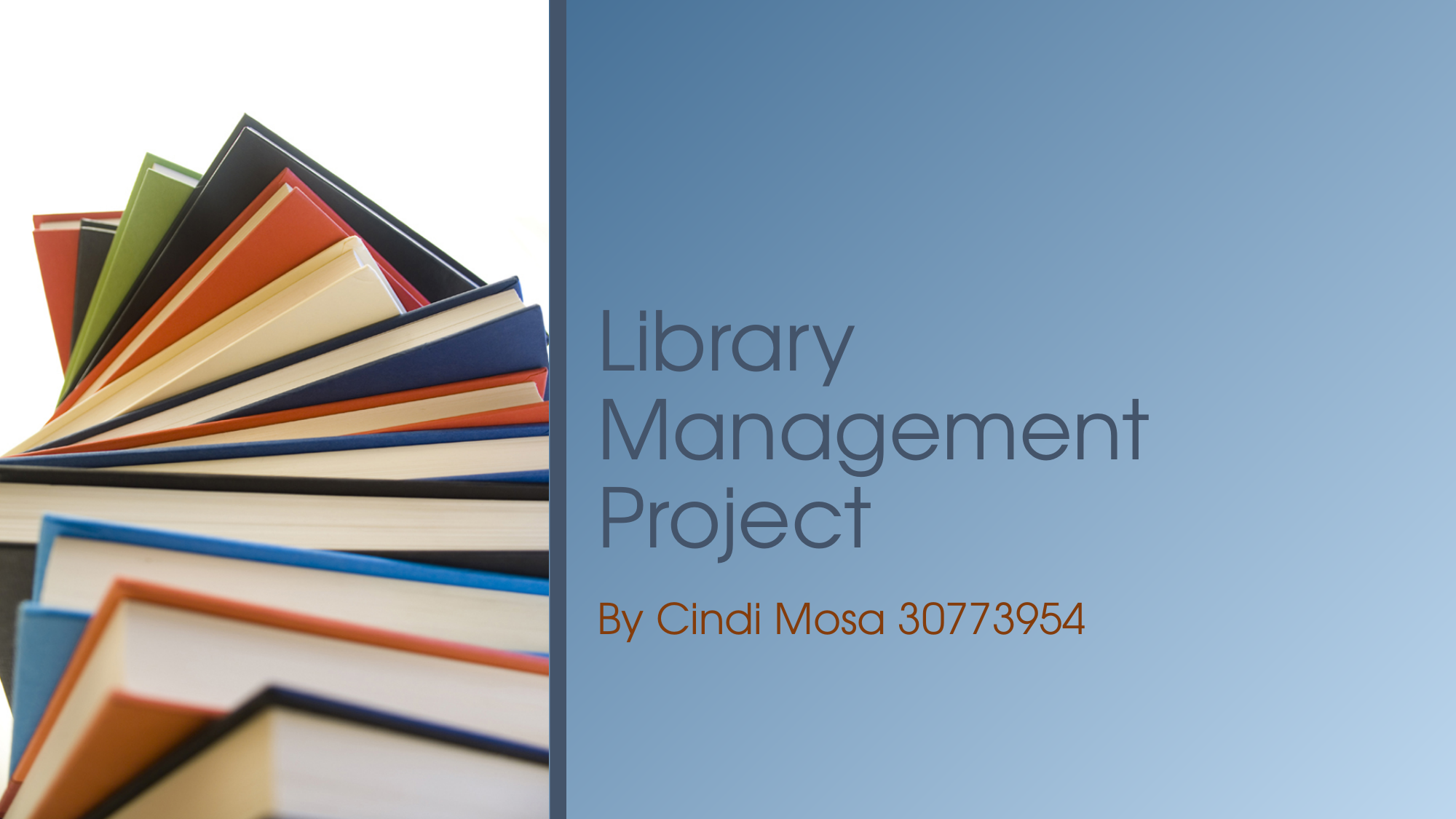

# Library Management Project
By Cindi Mosa 30773954